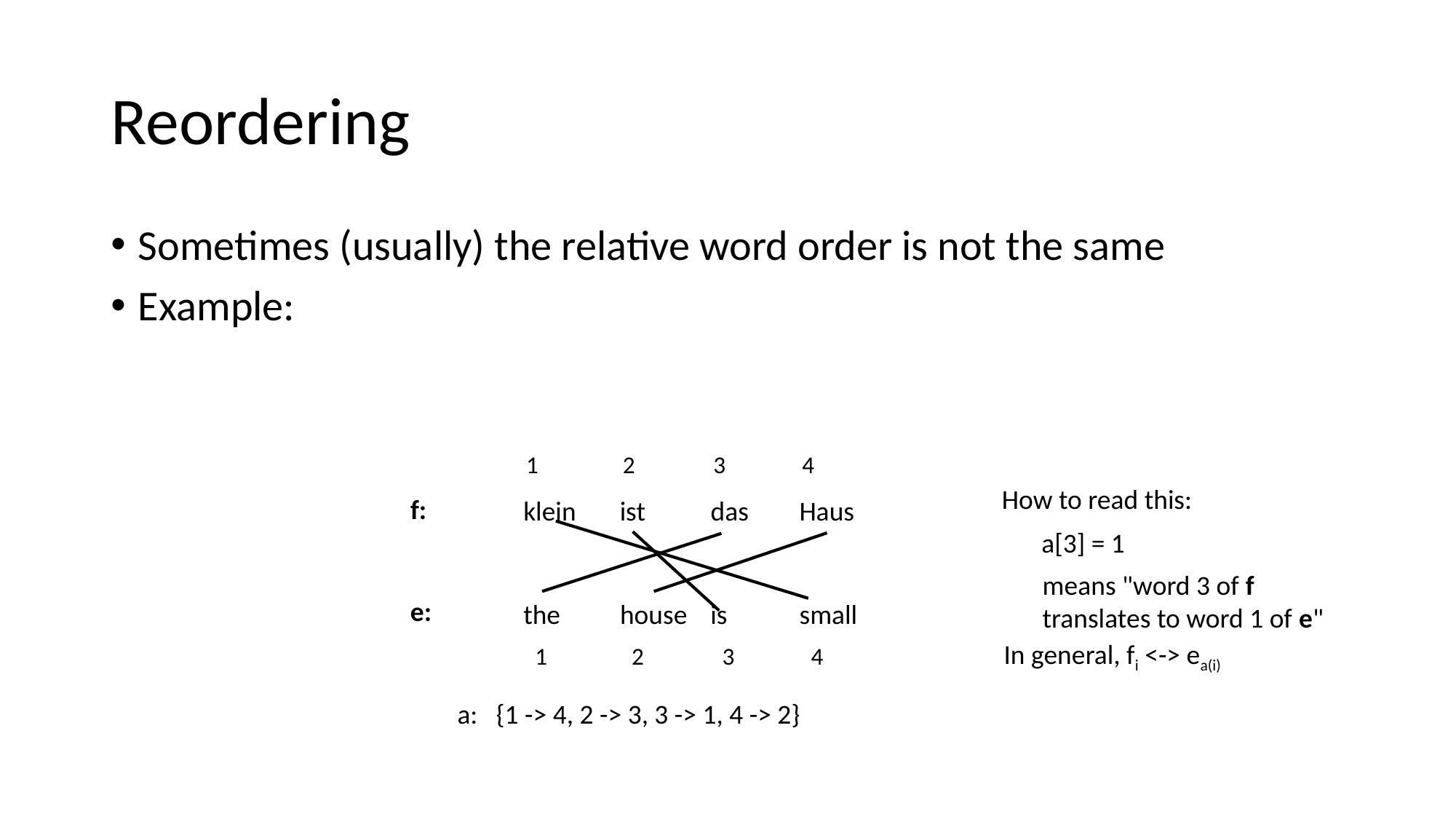

# Reordering
Sometimes (usually) the relative word order is not the same
Example:
1
2
3
4
How to read this:
f:
klein
ist
das
Haus
a[3] = 1
means "word 3 of f
translates to word 1 of e"
e:
the
house
is
small
In general, fi <-> ea(i)
1
2
3
4
a:   {1 -> 4, 2 -> 3, 3 -> 1, 4 -> 2}